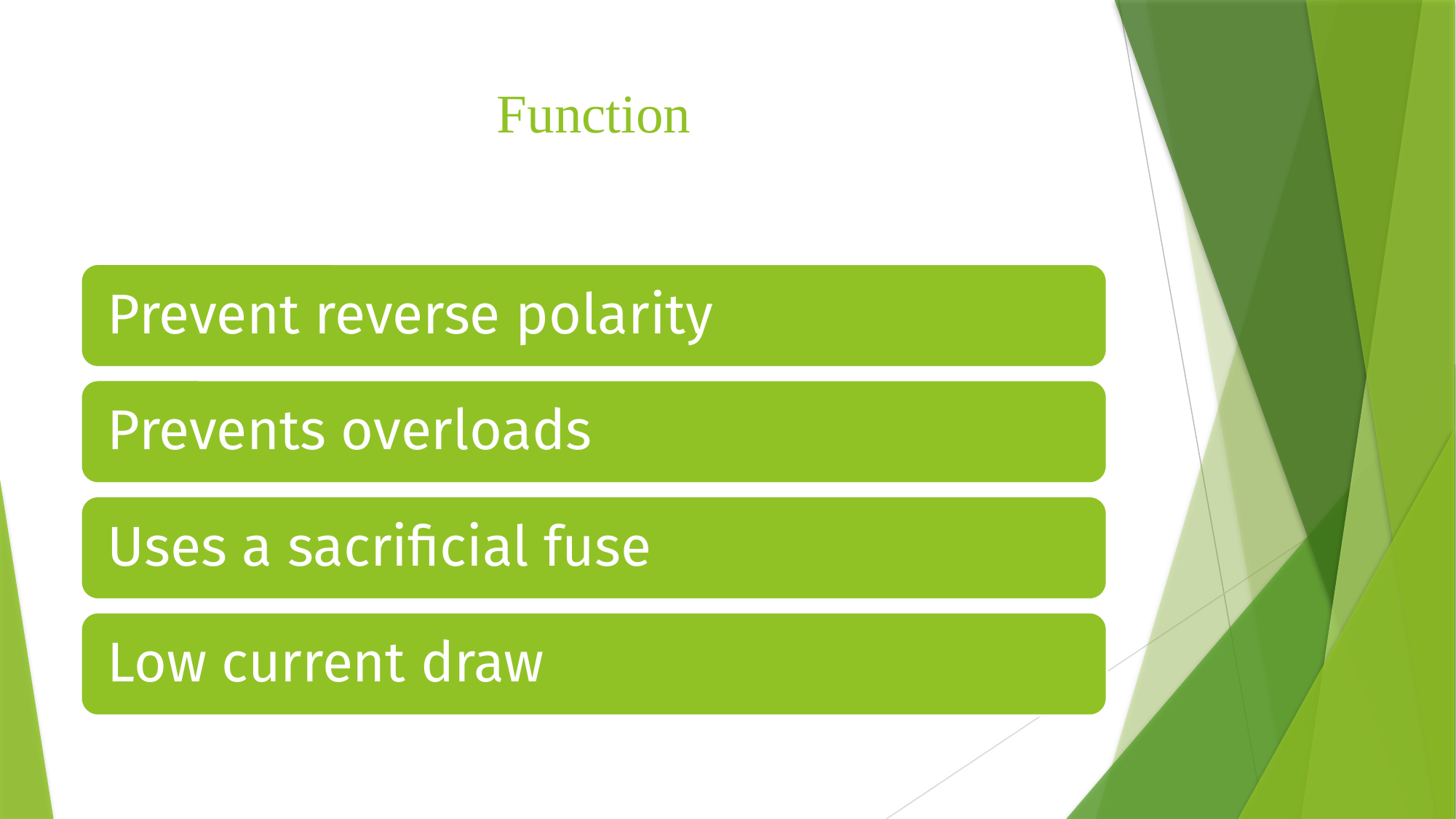

# Function
Prevent reverse polarity
Prevents overloads
Uses a sacrificial fuse
Low current draw